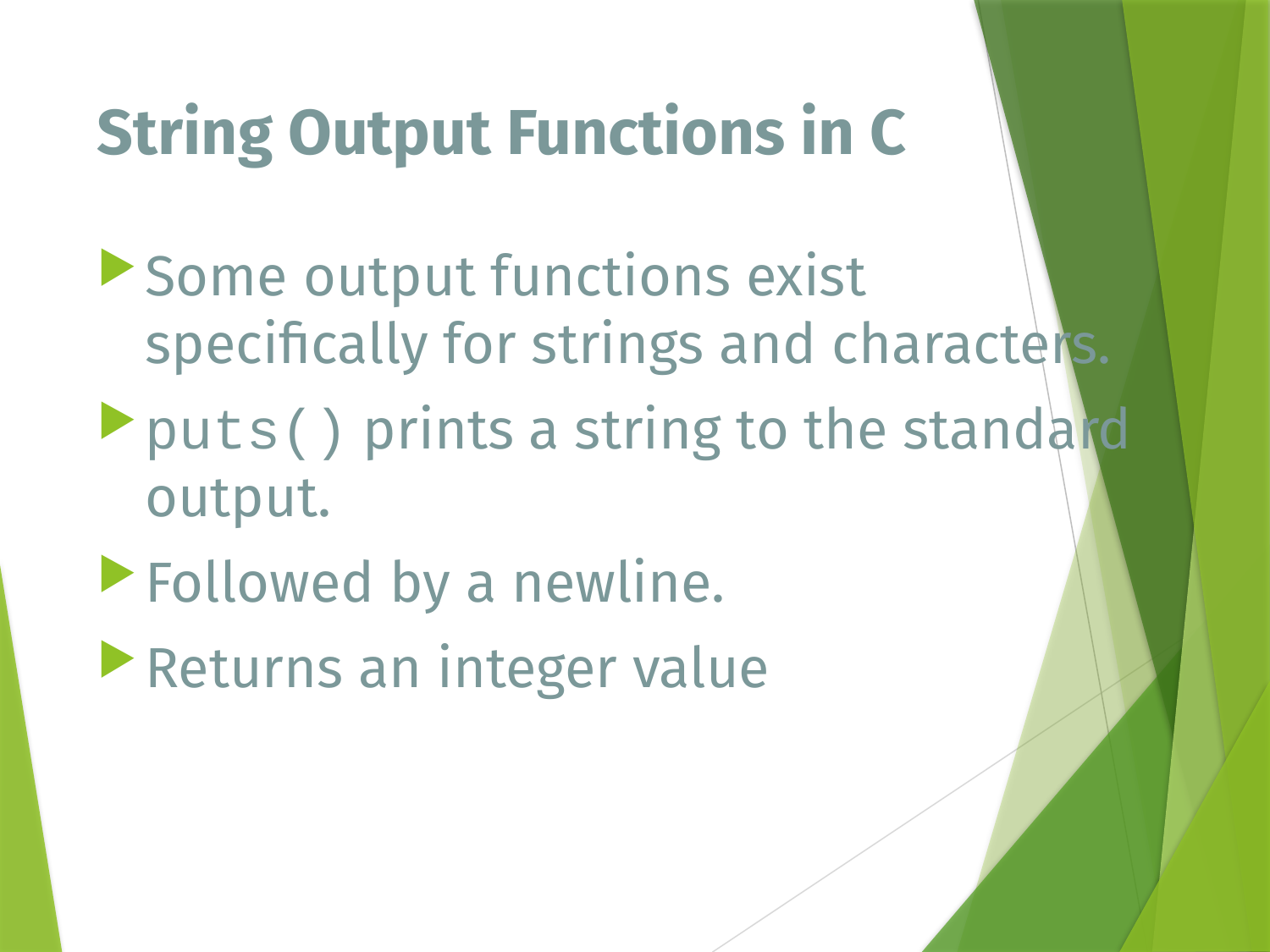

# String Output Functions in C
Some output functions exist specifically for strings and characters.
puts() prints a string to the standard output.
Followed by a newline.
Returns an integer value